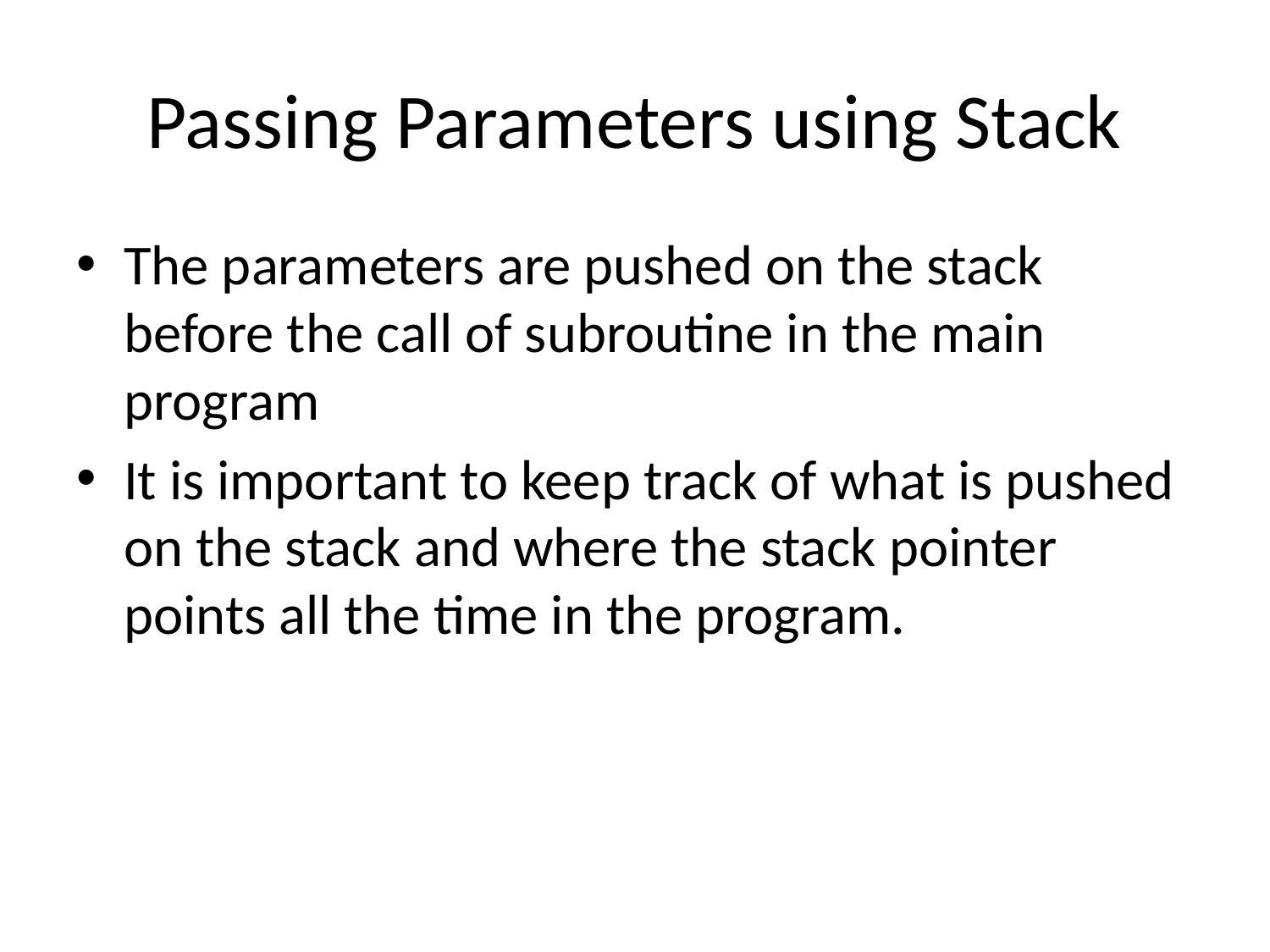

# Passing Parameters using Stack
The parameters are pushed on the stack before the call of subroutine in the main program
It is important to keep track of what is pushed on the stack and where the stack pointer points all the time in the program.